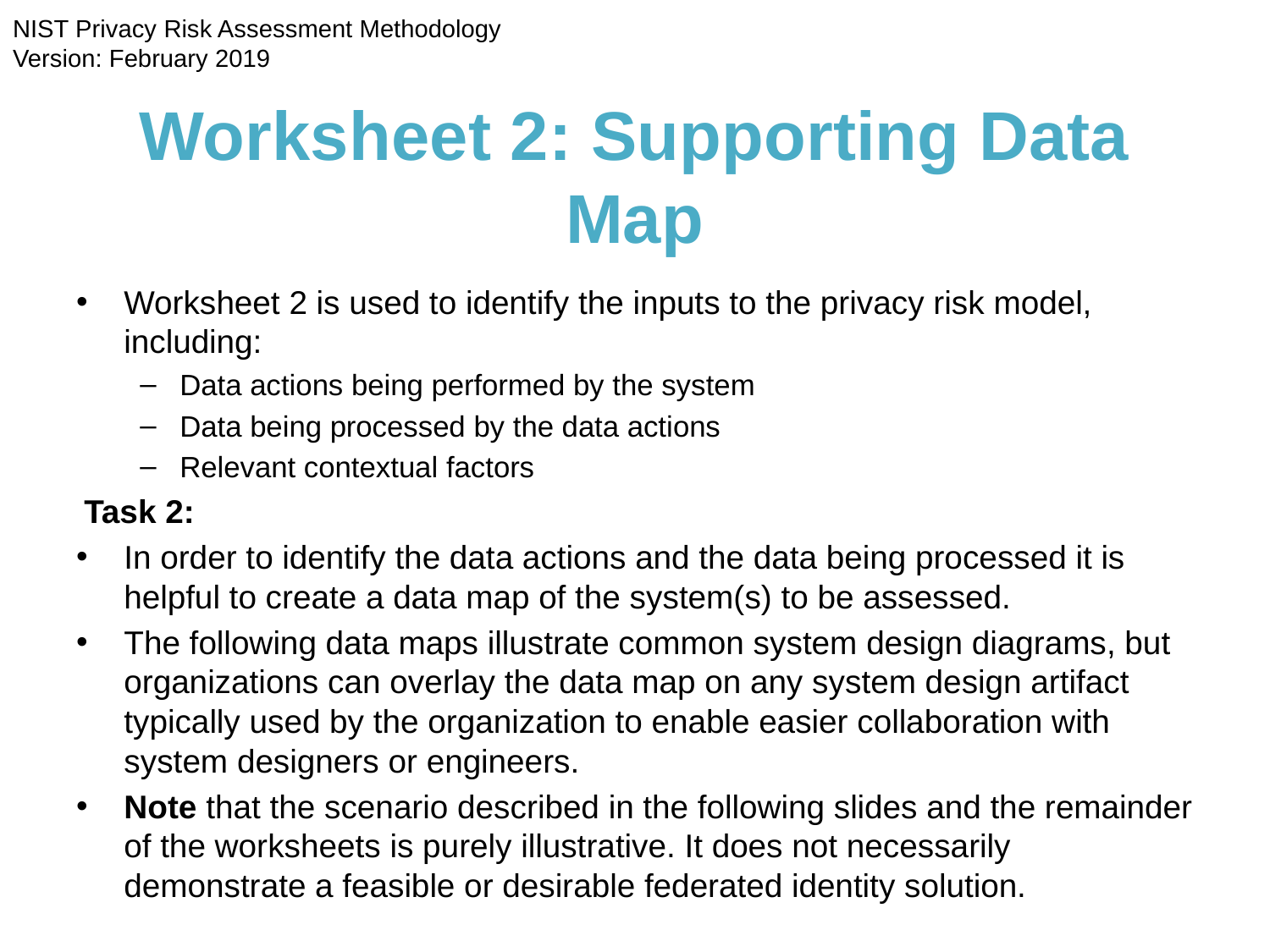

NIST Privacy Risk Assessment Methodology
Version: February 2019
# Worksheet 2: Supporting Data Map
Worksheet 2 is used to identify the inputs to the privacy risk model, including:
Data actions being performed by the system
Data being processed by the data actions
Relevant contextual factors
Task 2:
In order to identify the data actions and the data being processed it is helpful to create a data map of the system(s) to be assessed.
The following data maps illustrate common system design diagrams, but organizations can overlay the data map on any system design artifact typically used by the organization to enable easier collaboration with system designers or engineers.
Note that the scenario described in the following slides and the remainder of the worksheets is purely illustrative. It does not necessarily demonstrate a feasible or desirable federated identity solution.